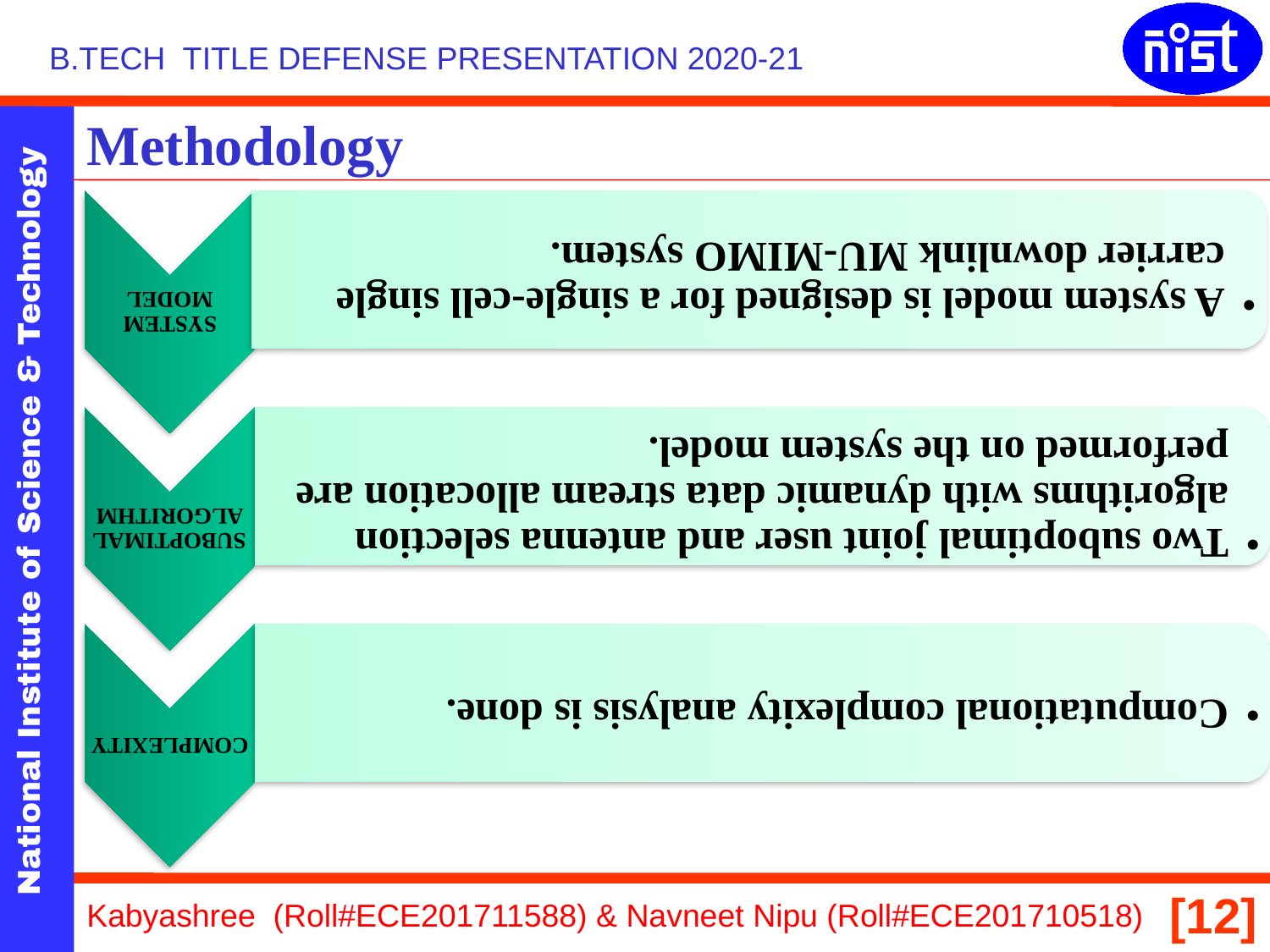

Methodology

SYSTEM MODEL
A system model is designed for a single-cell single carrier downlink MU-MIMO system.
SUBOPTIMAL ALGORITHM
Two suboptimal joint user and antenna selection algorithms with dynamic data stream allocation are performed on the system model.
COMPLEXITY
Computational complexity analysis is done.